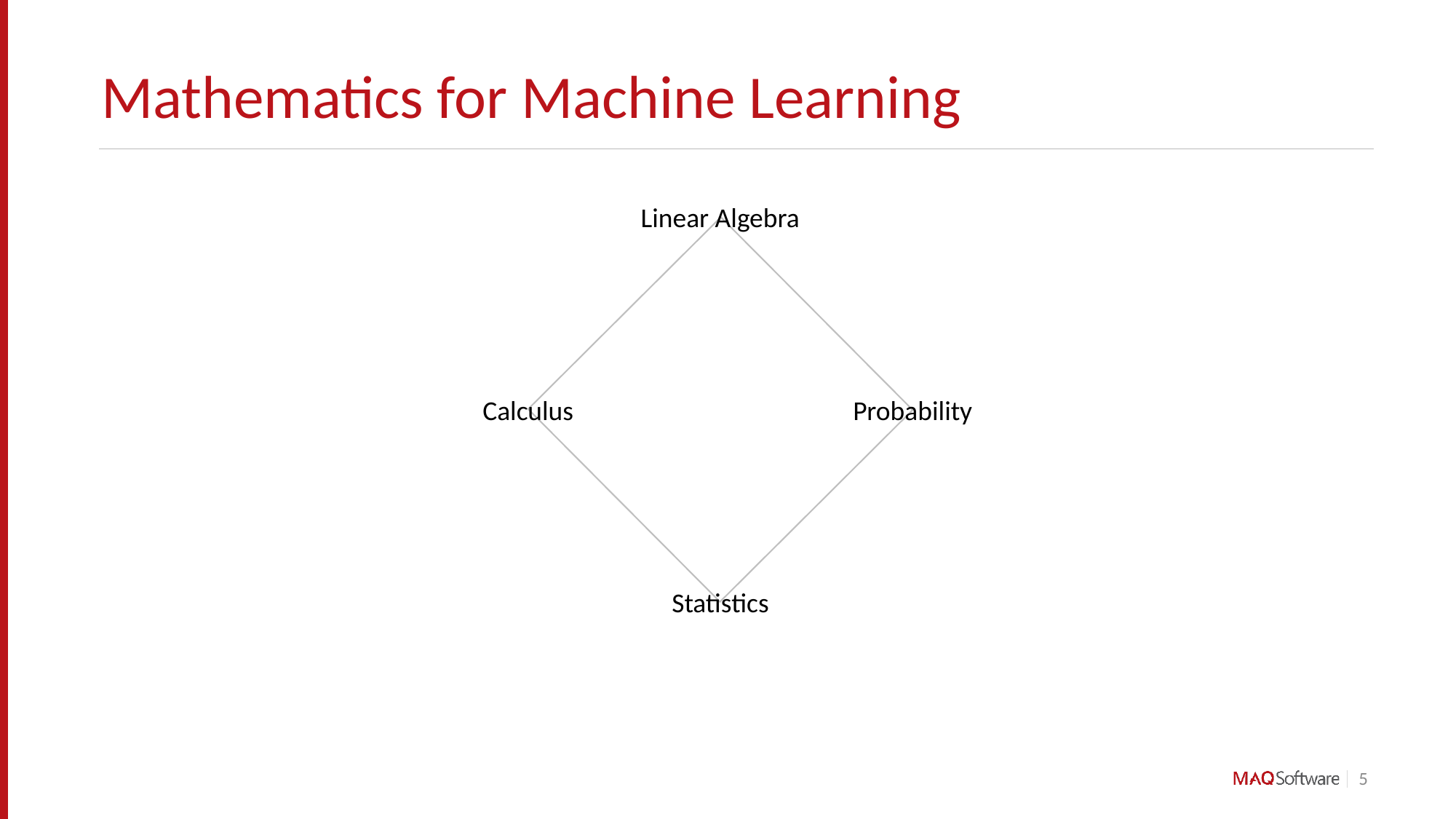

# Mathematics for Machine Learning
Linear Algebra

Calculus
Probability
Statistics
5